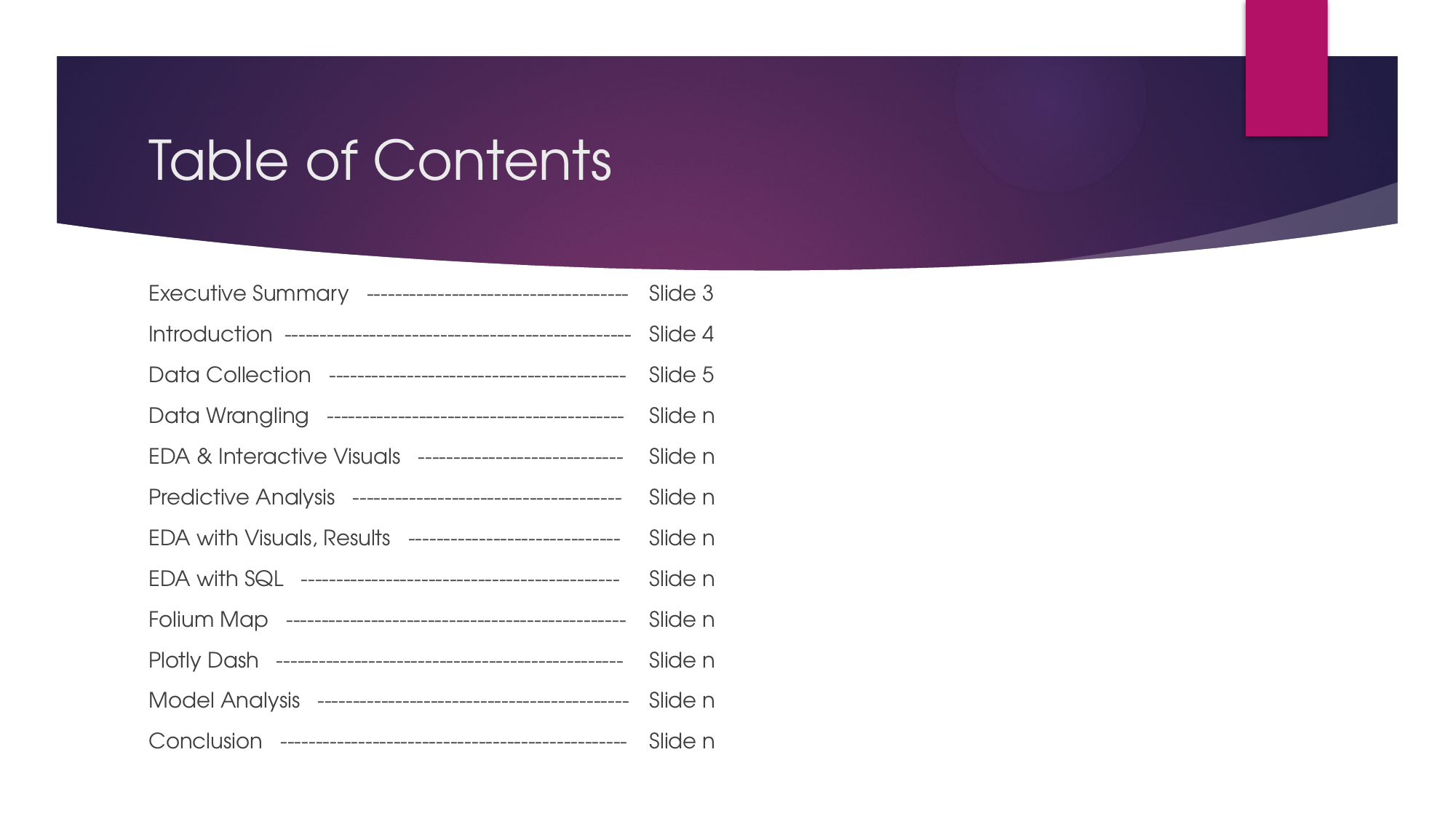

# Table of Contents
Executive Summary 	-------------------------------------
Introduction  -------------------------------------------------
Data Collection   ------------------------------------------
Data Wrangling   ------------------------------------------
EDA & Interactive Visuals   -----------------------------
Predictive Analysis   --------------------------------------
EDA with Visuals, Results   ------------------------------
EDA with SQL   ---------------------------------------------
Folium Map   ------------------------------------------------
Plotly Dash   -------------------------------------------------
Model Analysis   --------------------------------------------
Conclusion   -------------------------------------------------
Slide 3
Slide 4
Slide 5
Slide n
Slide n
Slide n
Slide n
Slide n
Slide n
Slide n
Slide n
Slide n